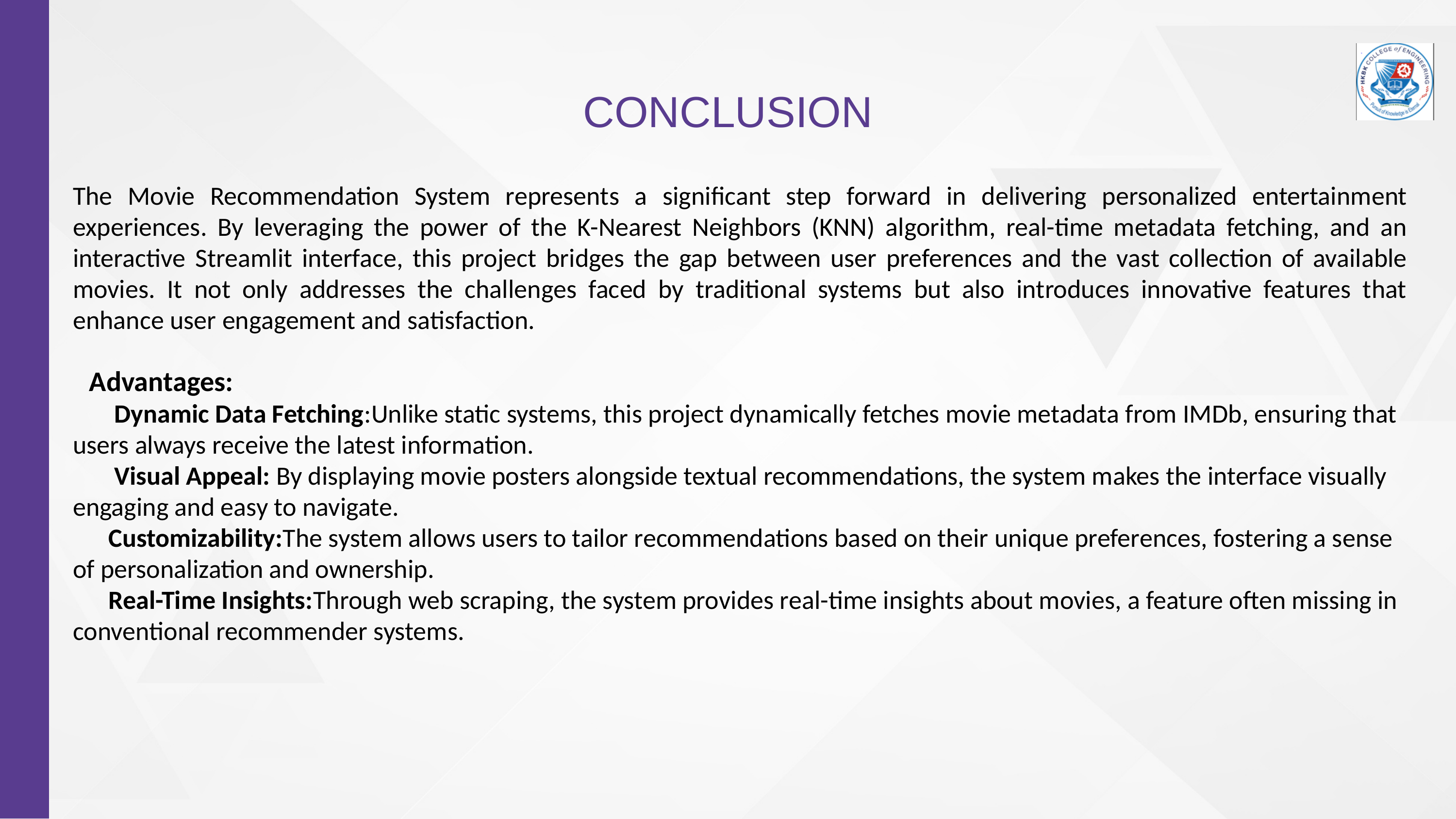

CONCLUSION
The Movie Recommendation System represents a significant step forward in delivering personalized entertainment experiences. By leveraging the power of the K-Nearest Neighbors (KNN) algorithm, real-time metadata fetching, and an interactive Streamlit interface, this project bridges the gap between user preferences and the vast collection of available movies. It not only addresses the challenges faced by traditional systems but also introduces innovative features that enhance user engagement and satisfaction.

   Advantages:
       Dynamic Data Fetching:Unlike static systems, this project dynamically fetches movie metadata from IMDb, ensuring that users always receive the latest information.
       Visual Appeal: By displaying movie posters alongside textual recommendations, the system makes the interface visually engaging and easy to navigate.
      Customizability:The system allows users to tailor recommendations based on their unique preferences, fostering a sense of personalization and ownership.
      Real-Time Insights:Through web scraping, the system provides real-time insights about movies, a feature often missing in conventional recommender systems.

11